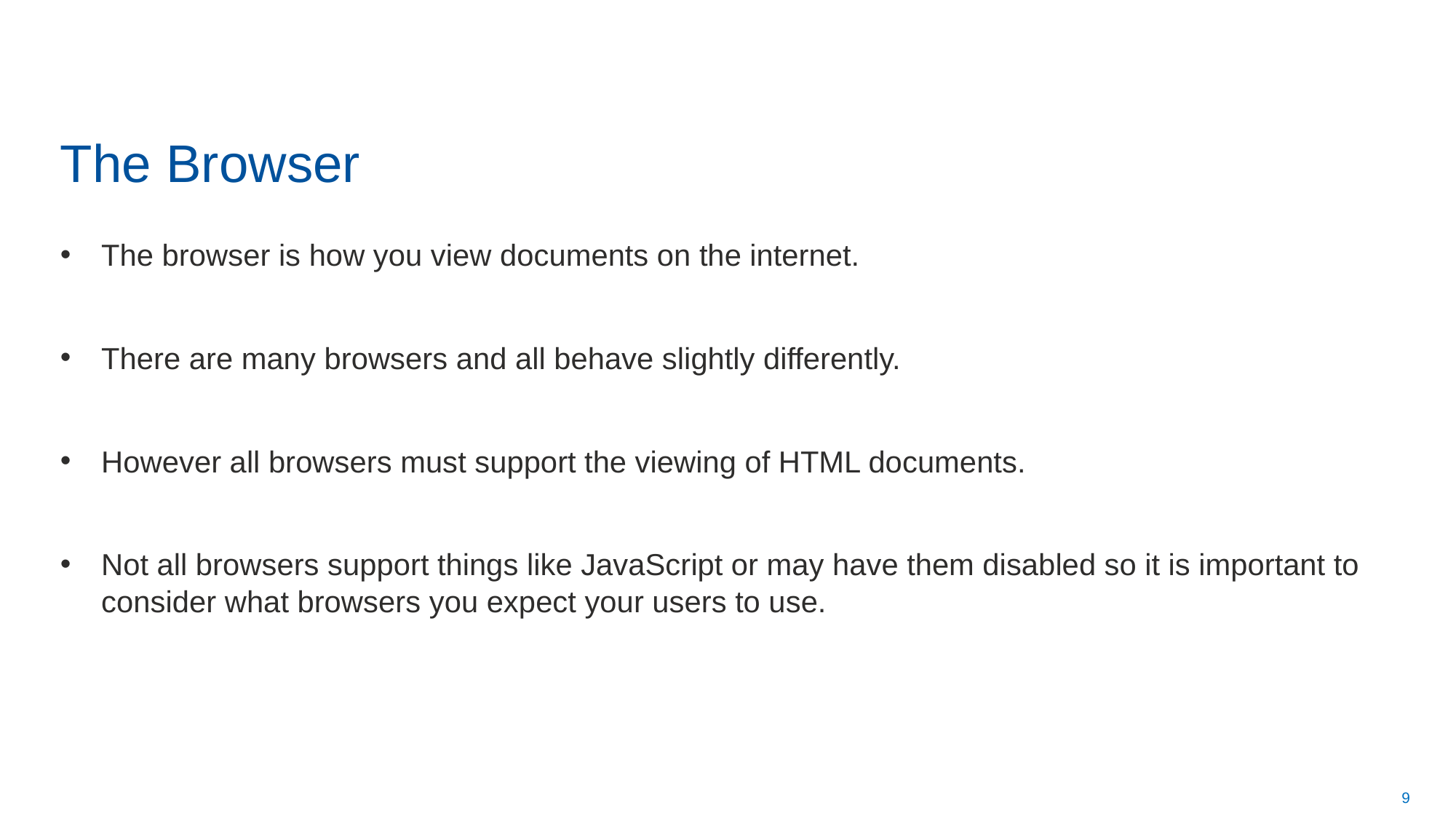

# The Browser
The browser is how you view documents on the internet.

There are many browsers and all behave slightly differently.

However all browsers must support the viewing of HTML documents.

Not all browsers support things like JavaScript or may have them disabled so it is important to consider what browsers you expect your users to use.